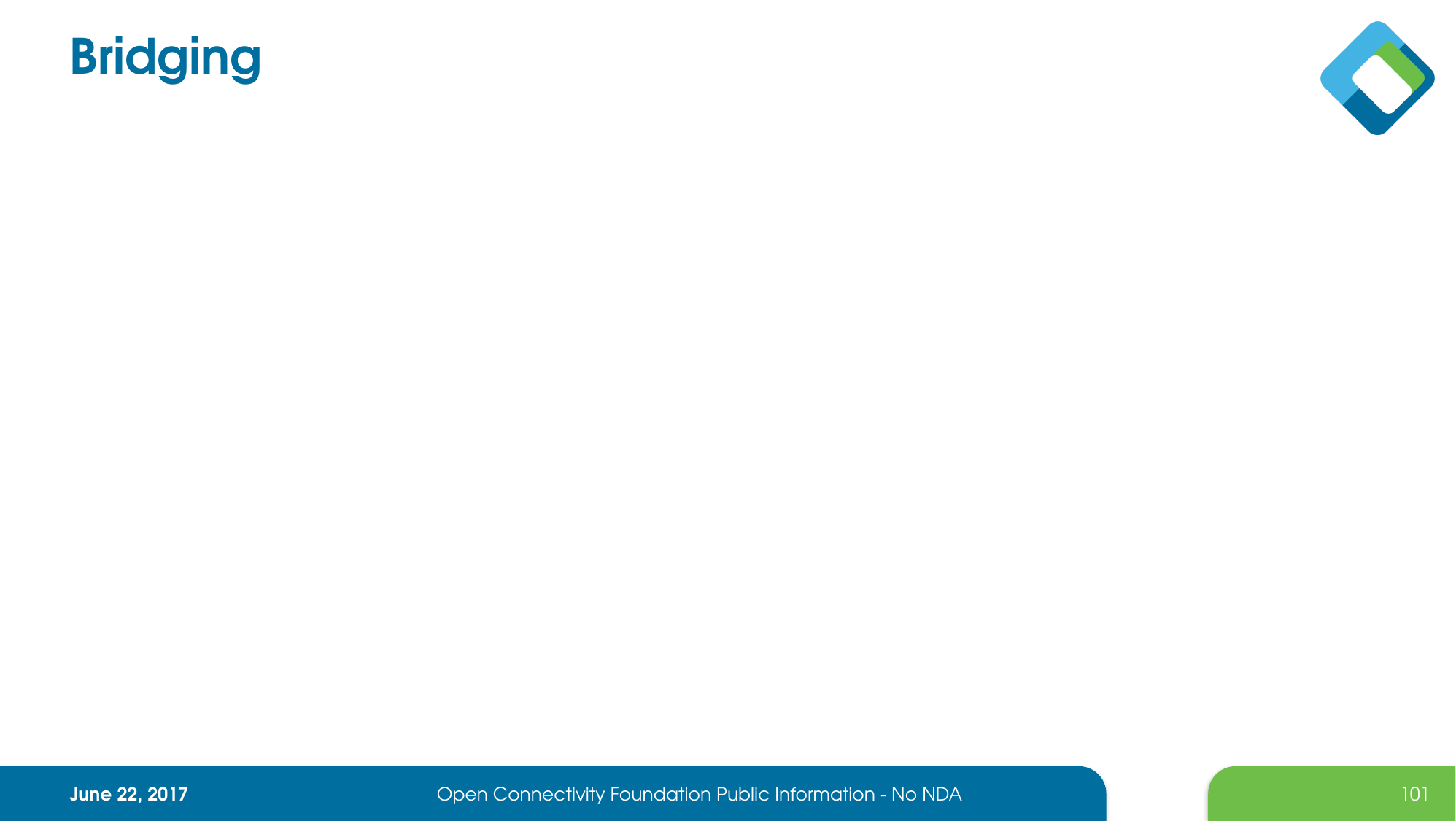

# Bridging

June 22, 2017
Open Connectivity Foundation Public Information - No NDA
101